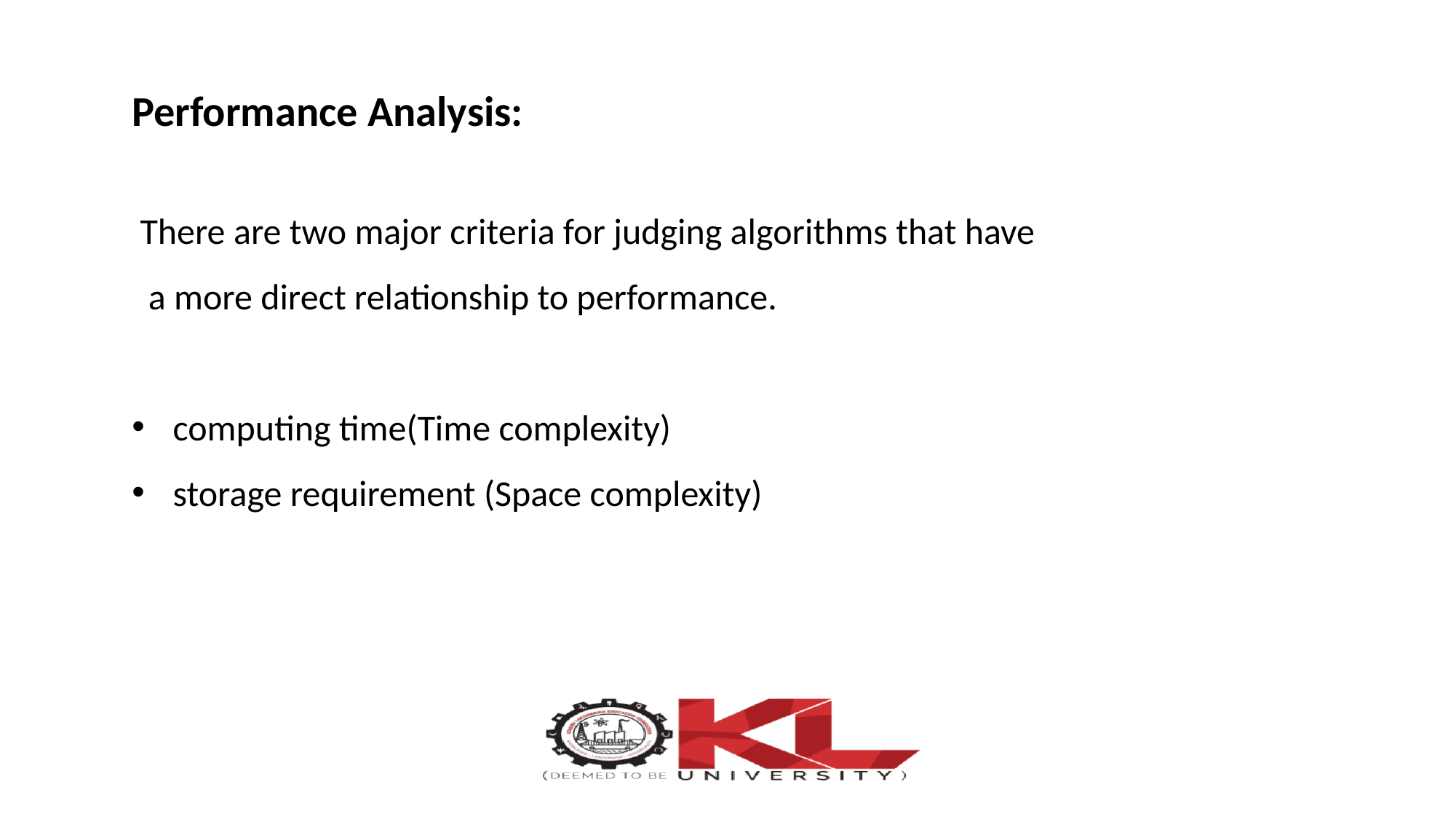

Performance Analysis:

 There are two major criteria for judging algorithms that have
  a more direct relationship to performance.

computing time(Time complexity)
storage requirement (Space complexity)